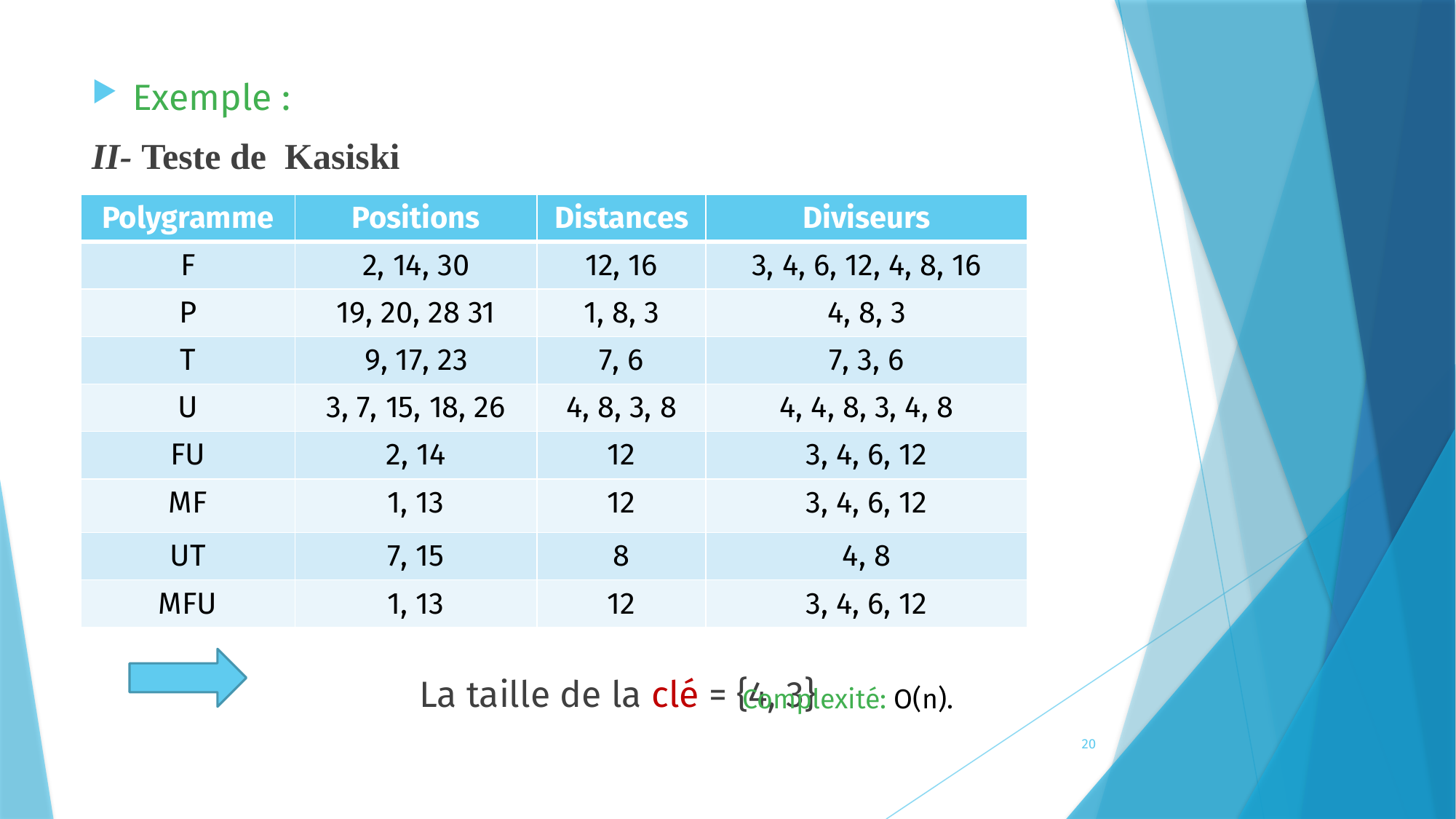

Exemple :
II- Teste de  Kasiski

 			La taille de la clé = {4, 3}

| Polygramme | Positions | Distances | Diviseurs |
| --- | --- | --- | --- |
| F | 2, 14, 30 | 12, 16 | 3, 4, 6, 12, 4, 8, 16 |
| P | 19, 20, 28 31 | 1, 8, 3 | 4, 8, 3 |
| T | 9, 17, 23 | 7, 6 | 7, 3, 6 |
| U | 3, 7, 15, 18, 26 | 4, 8, 3, 8 | 4, 4, 8, 3, 4, 8 |
| FU | 2, 14 | 12 | 3, 4, 6, 12 |
| MF | 1, 13 | 12 | 3, 4, 6, 12 |
| UT | 7, 15 | 8 | 4, 8 |
| MFU | 1, 13 | 12 | 3, 4, 6, 12 |

Complexité: O(n).

20